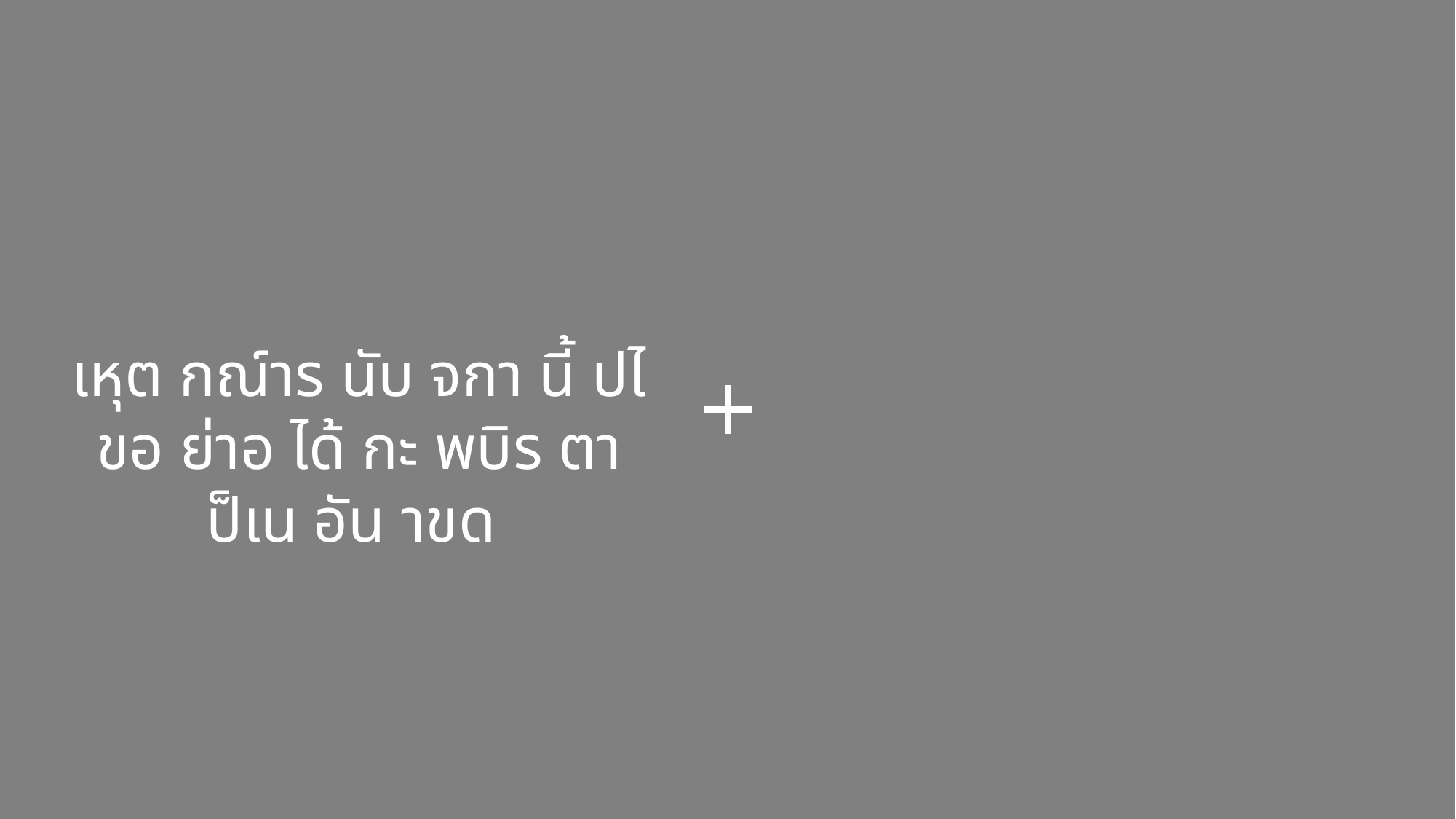

เหุต กณ์าร นับ จกา นี้ ปไ ขอ ย่าอ ได้ กะ พบิร ตา ป็เน อัน าขด